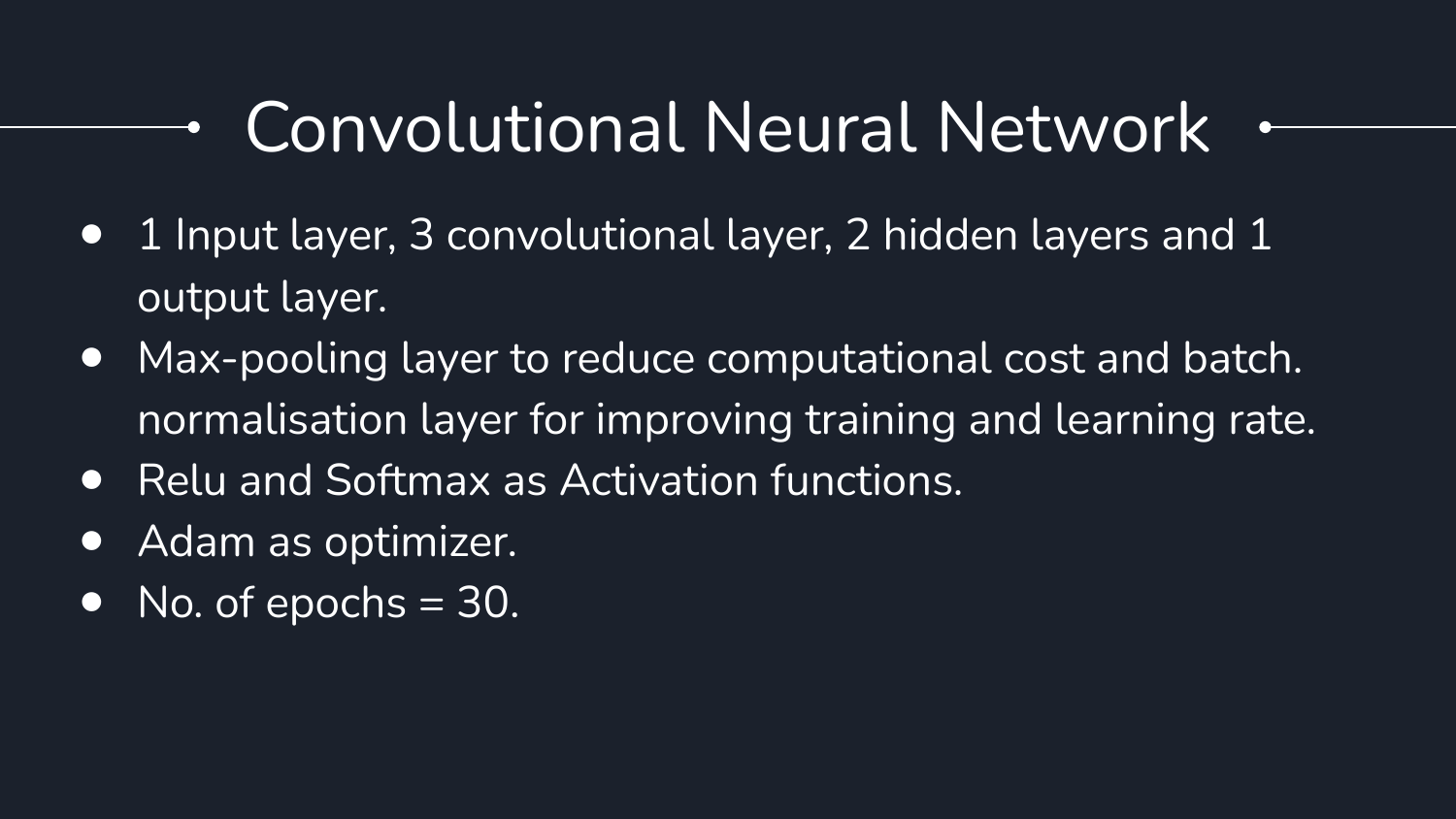

# Convolutional Neural Network
1 Input layer, 3 convolutional layer, 2 hidden layers and 1 output layer.
Max-pooling layer to reduce computational cost and batch. normalisation layer for improving training and learning rate.
Relu and Softmax as Activation functions.
Adam as optimizer.
No. of epochs = 30.